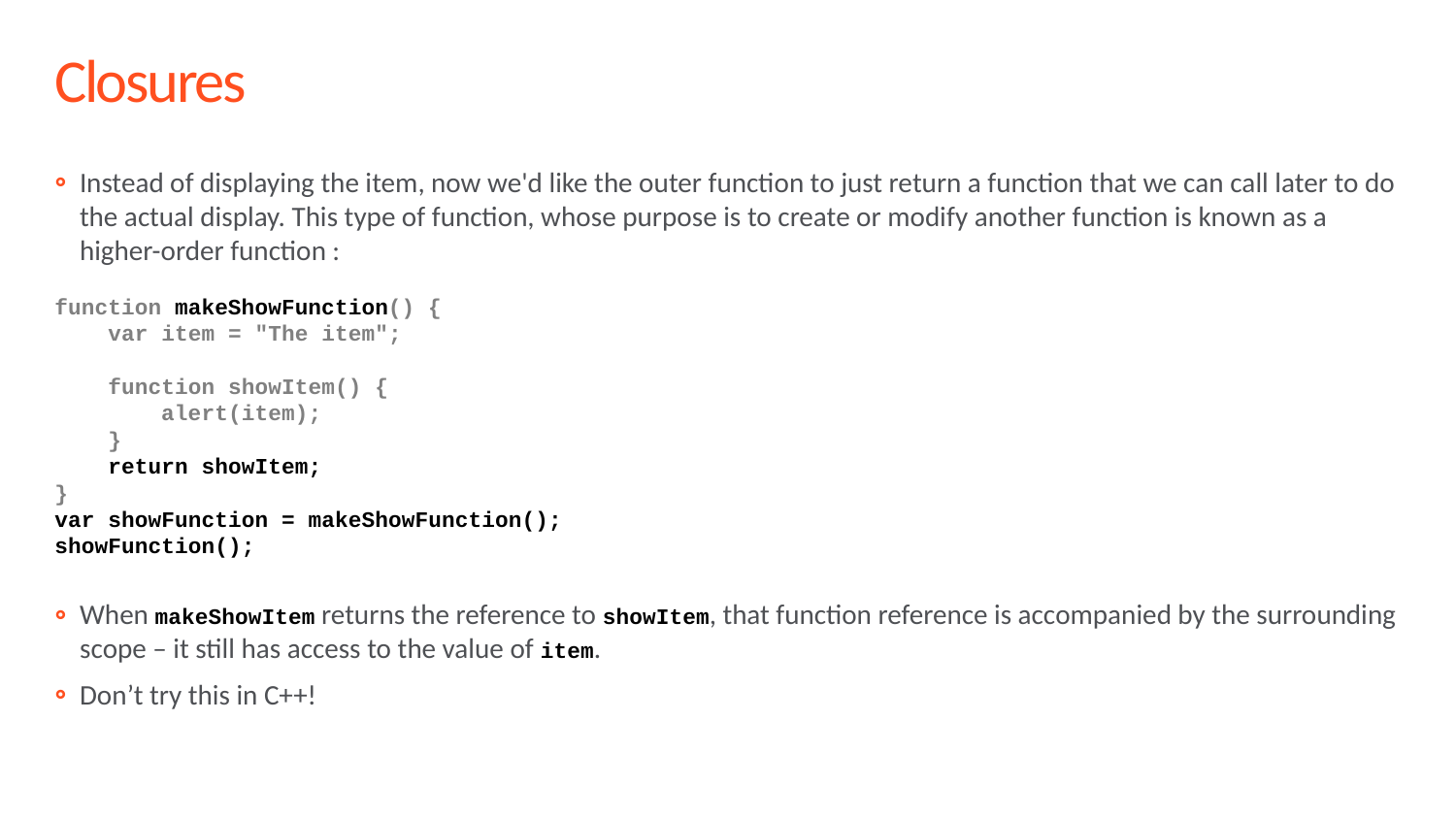

# Closures
Instead of displaying the item, now we'd like the outer function to just return a function that we can call later to do the actual display. This type of function, whose purpose is to create or modify another function is known as a higher-order function :

function makeShowFunction() {
    var item = "The item";

    function showItem() {
        alert(item);
    }
    return showItem;
}
var showFunction = makeShowFunction();
showFunction();

When makeShowItem returns the reference to showItem, that function reference is accompanied by the surrounding scope – it still has access to the value of item.
Don’t try this in C++!